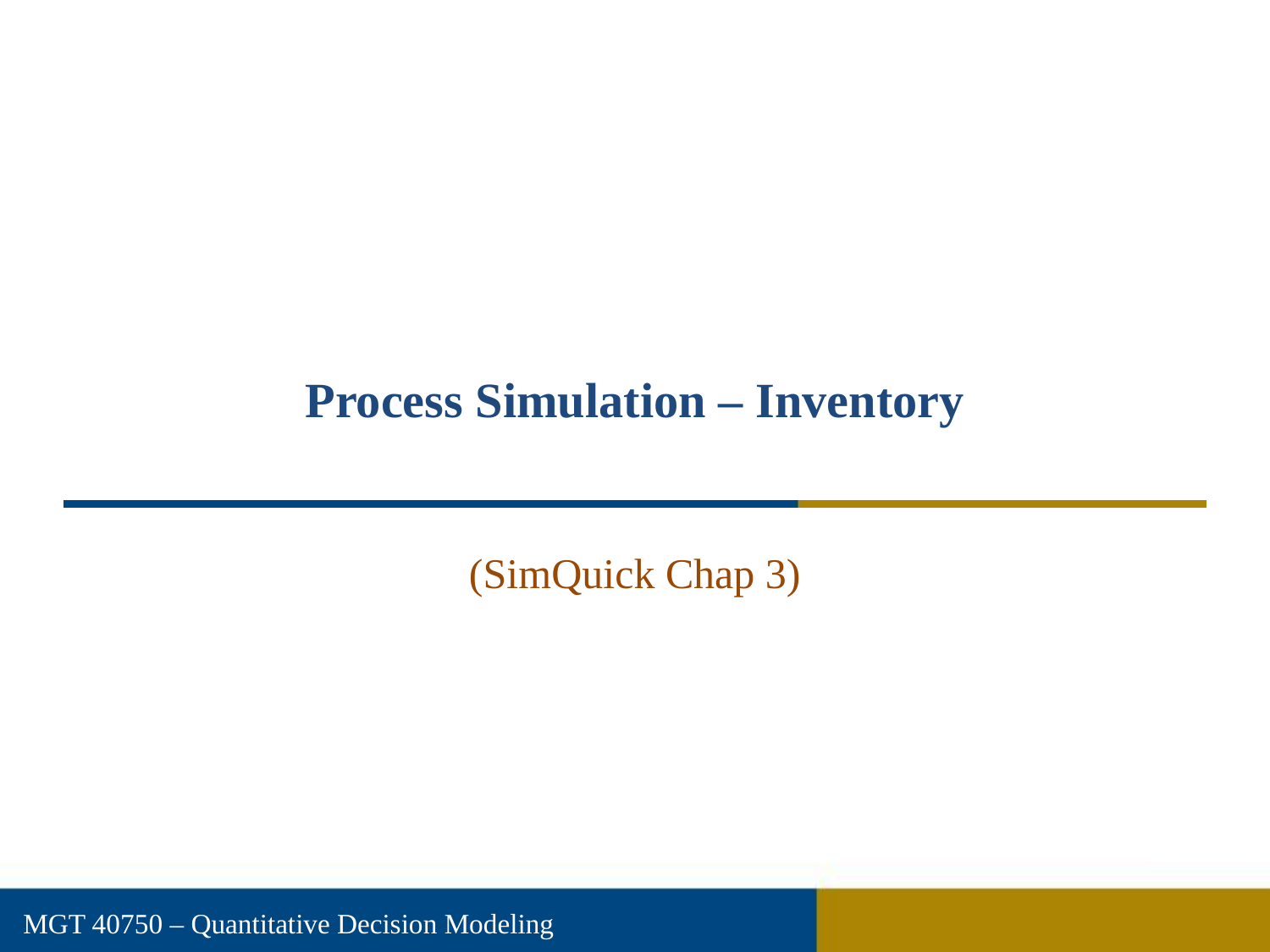

# Process Simulation – Inventory
(SimQuick Chap 3)